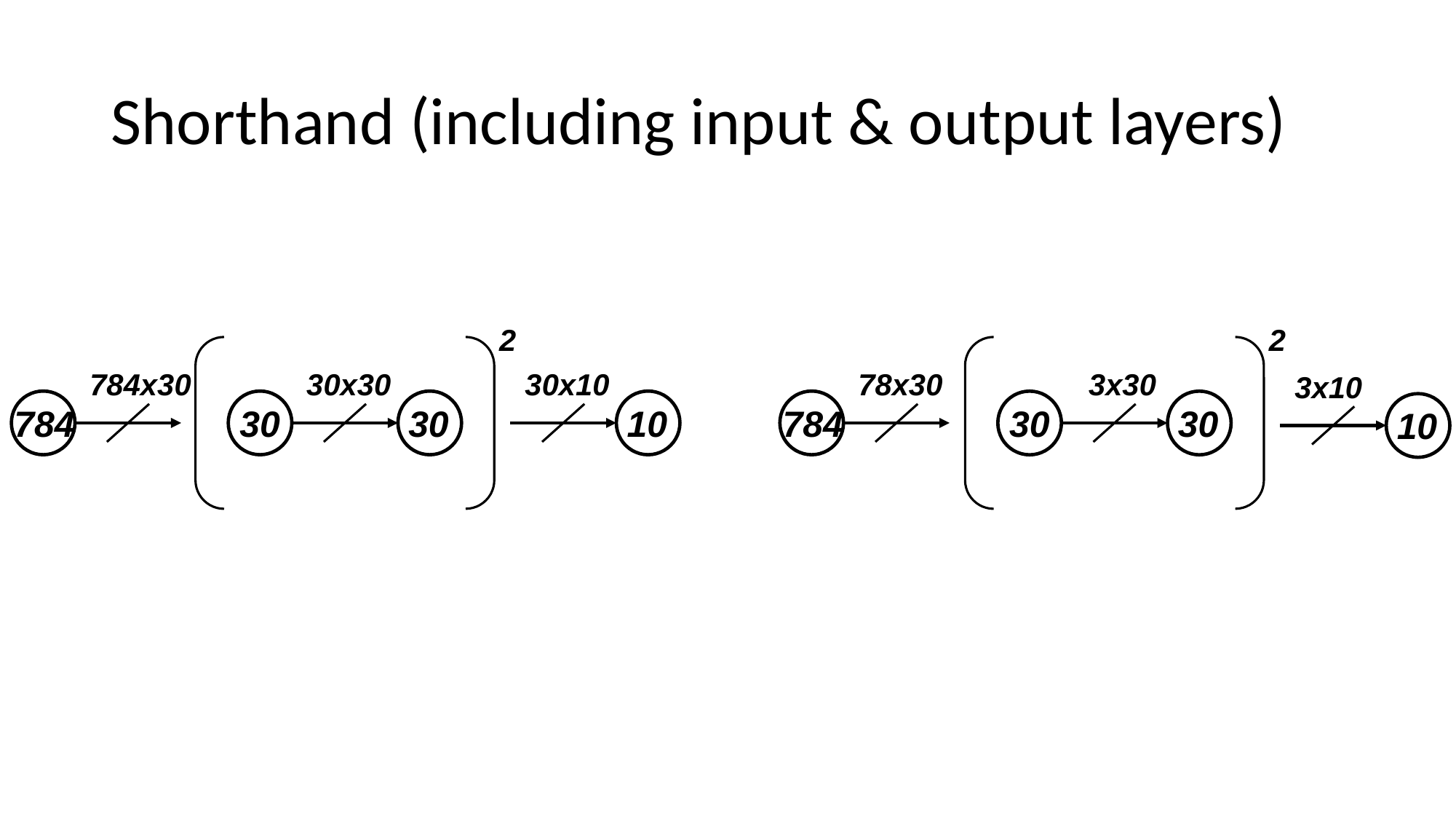

# Shorthand (including input & output layers)
2
2

784x30
30x30
30x10
78x30
3x30
3x10

784
784
30
30
10
30
30
10